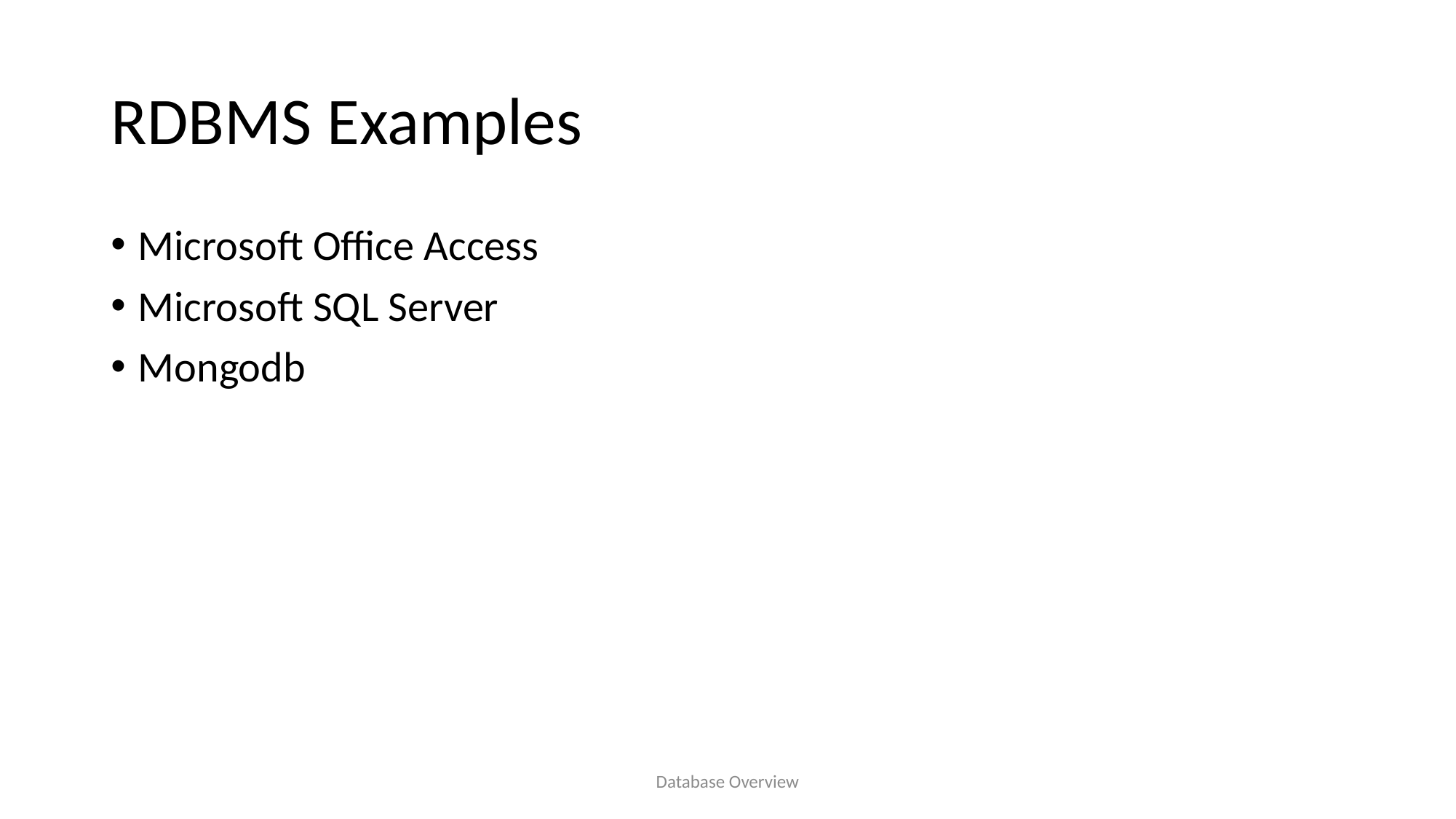

# RDBMS Examples
Microsoft Office Access
Microsoft SQL Server
Mongodb
Database Overview